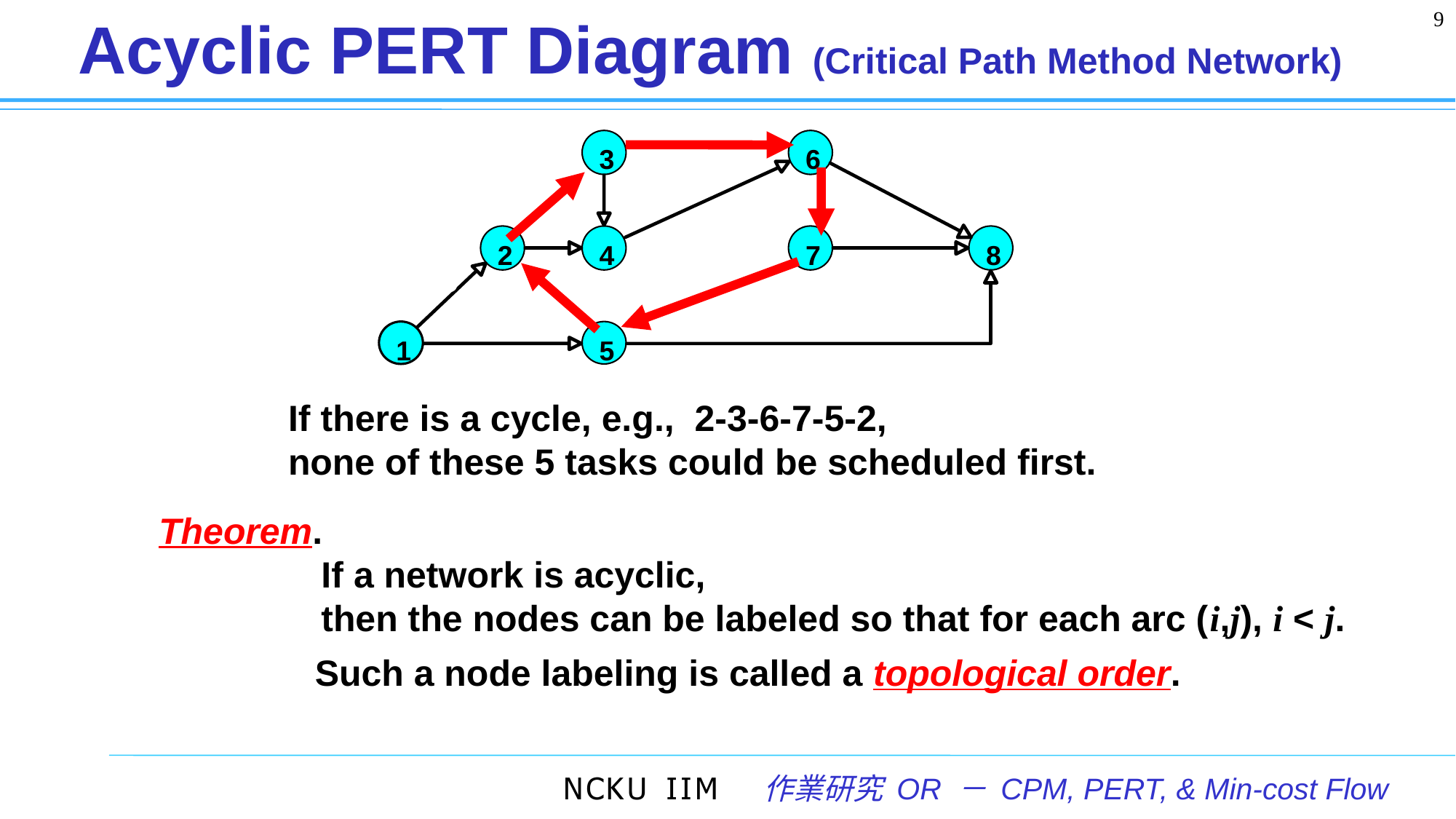

9
# Acyclic PERT Diagram (Critical Path Method Network)
1
3
6

1
2
7

3
3
2
4
7
8

5
2
4

6
1
1
5

If there is a cycle, e.g.,  2-3-6-7-5-2,
none of these 5 tasks could be scheduled first.
Theorem.
                If a network is acyclic,
                then the nodes can be labeled so that for each arc (i,j), i < j.
Such a node labeling is called a topological order.